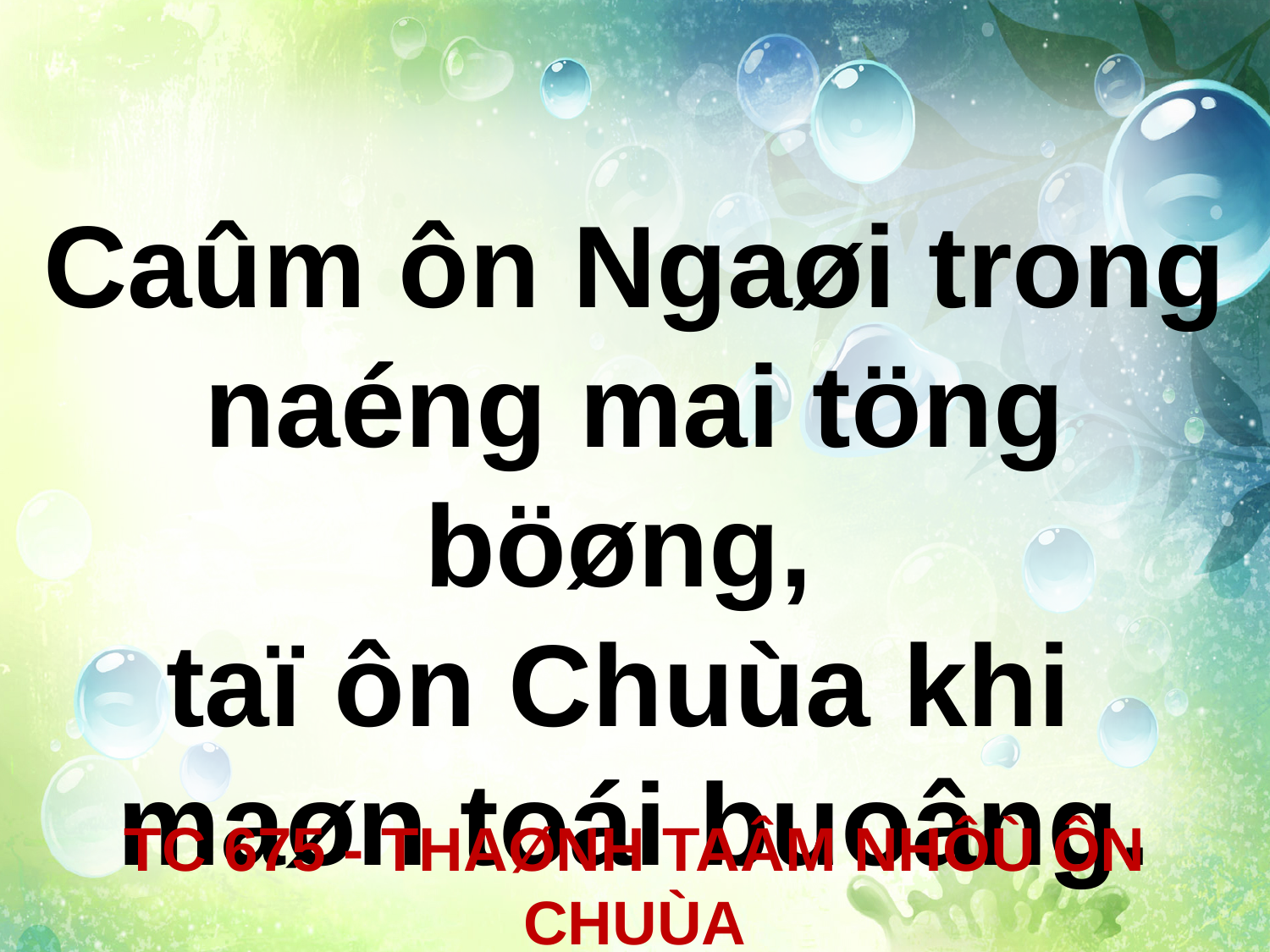

Caûm ôn Ngaøi trong naéng mai töng böøng,
taï ôn Chuùa khi
maøn toái buoâng.
TC 675 - THAØNH TAÂM NHÔÙ ÔN CHUÙA